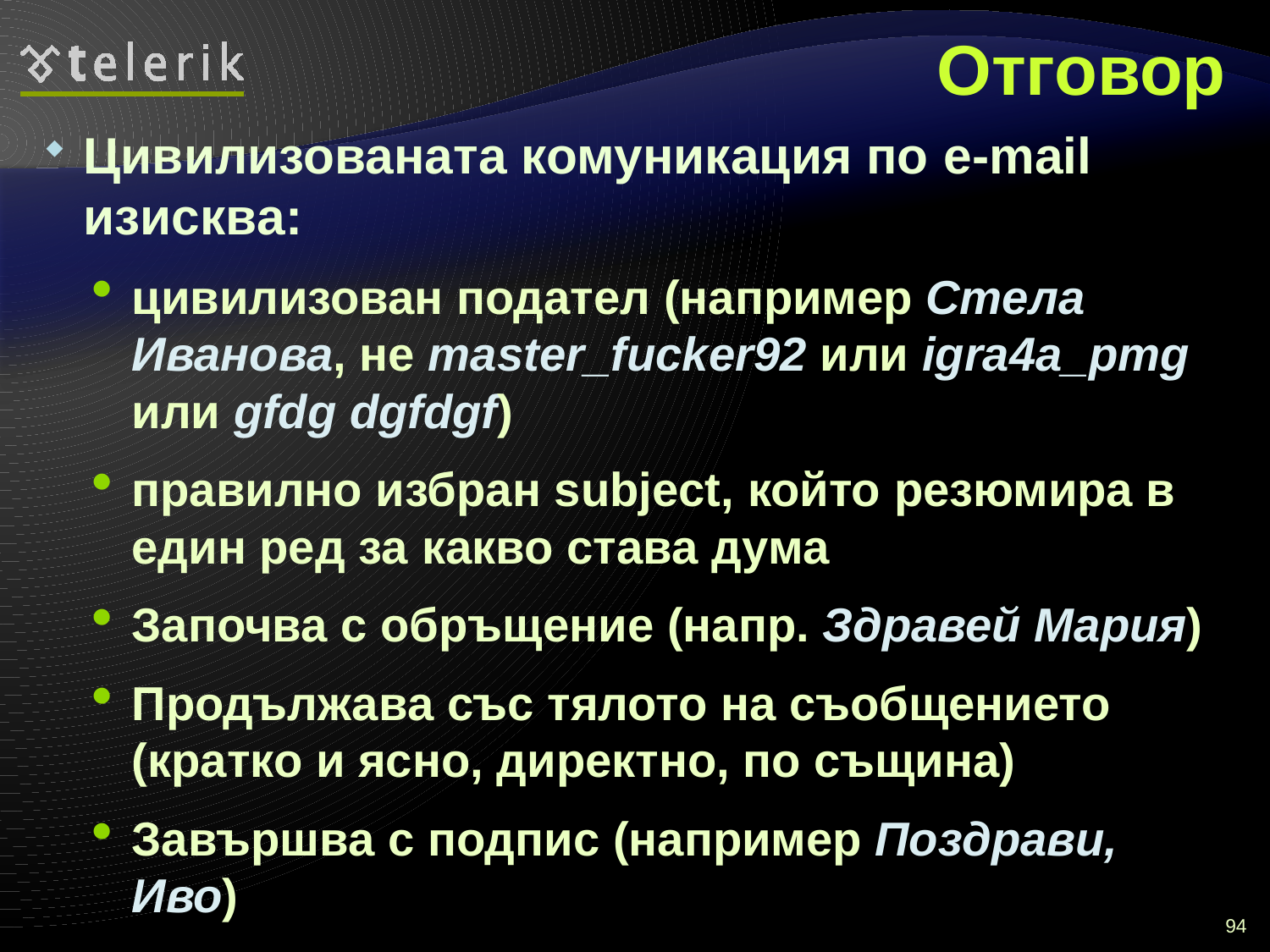

# Отговор
Цивилизованата комуникация по e-mail изисква:
цивилизован подател (например Стела Иванова, не master_fucker92 или igra4a_pmg или gfdg dgfdgf)
правилно избран subject, който резюмира в един ред за какво става дума
Започва с обръщение (напр. Здравей Мария)
Продължава със тялото на съобщението (кратко и ясно, директно, по същина)
Завършва с подпис (например Поздрави, Иво)
Пише се на грамотен език на английски / кирилица
Информация: http://tiny.cc/wr-mails
94